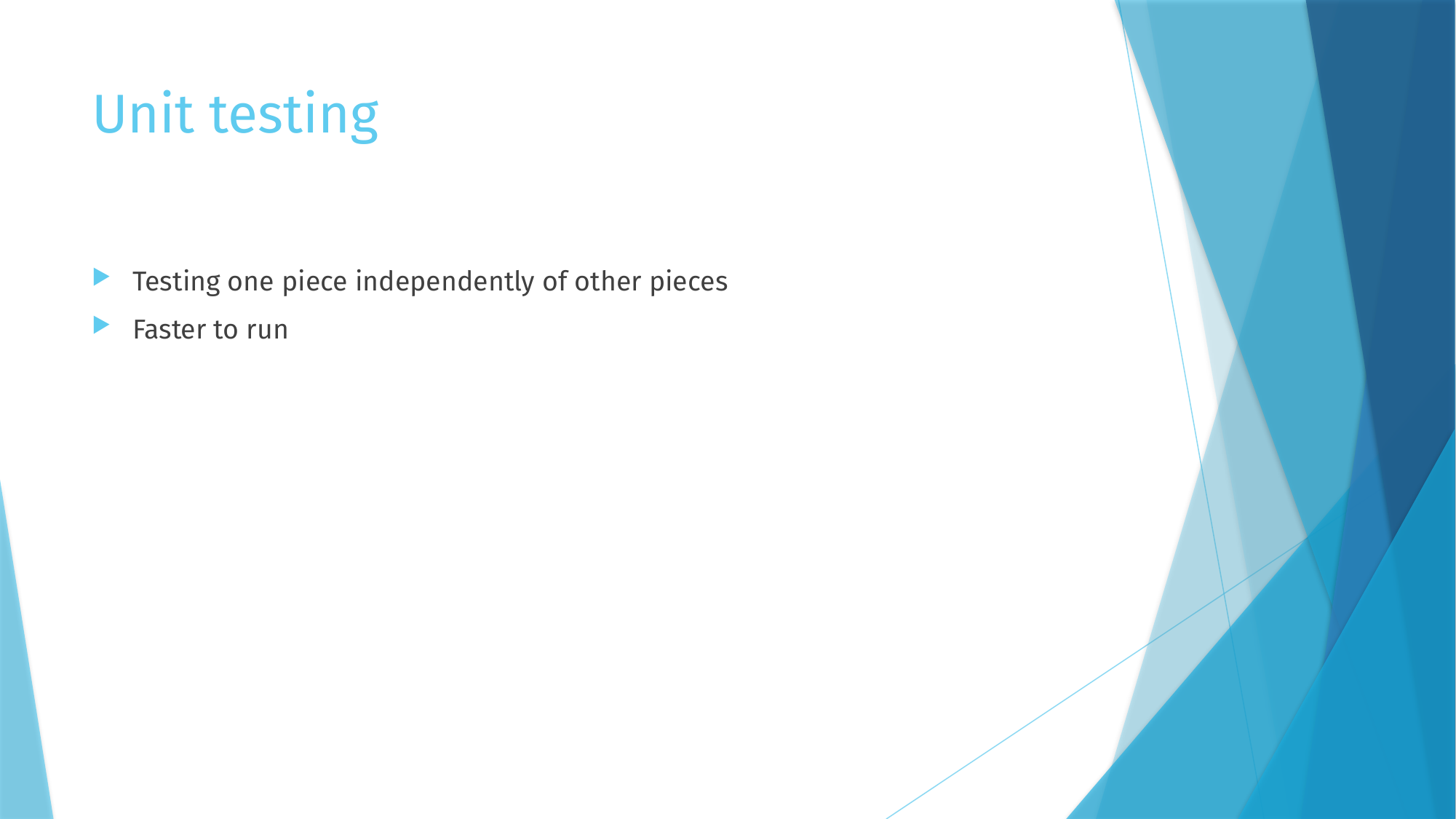

# Unit testing
Testing one piece independently of other pieces
Faster to run